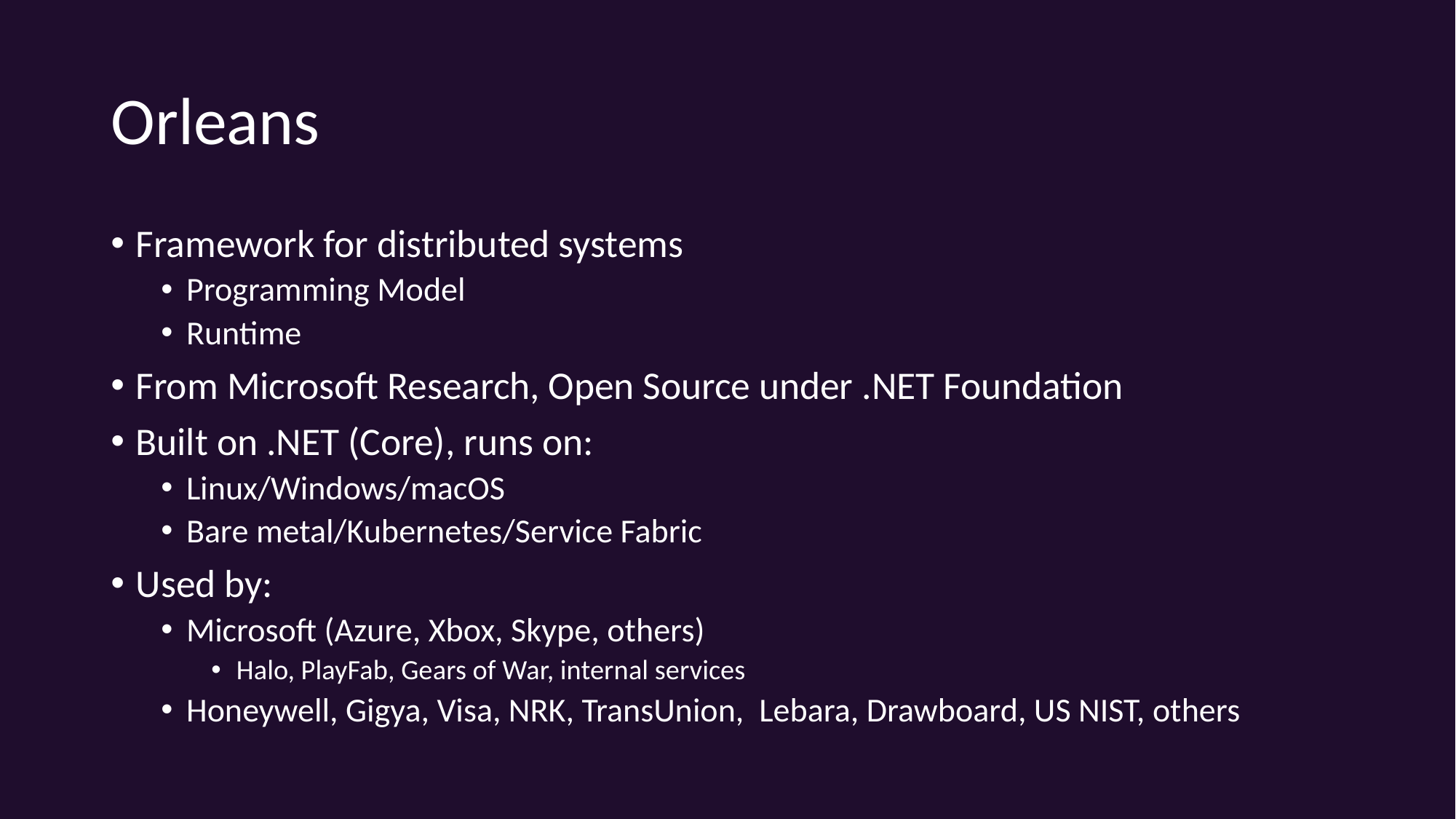

# Orleans
Framework for distributed systems
Programming Model
Runtime
From Microsoft Research, Open Source under .NET Foundation
Built on .NET (Core), runs on:
Linux/Windows/macOS
Bare metal/Kubernetes/Service Fabric
Used by:
Microsoft (Azure, Xbox, Skype, others)
Halo, PlayFab, Gears of War, internal services
Honeywell, Gigya, Visa, NRK, TransUnion,  Lebara, Drawboard, US NIST, others